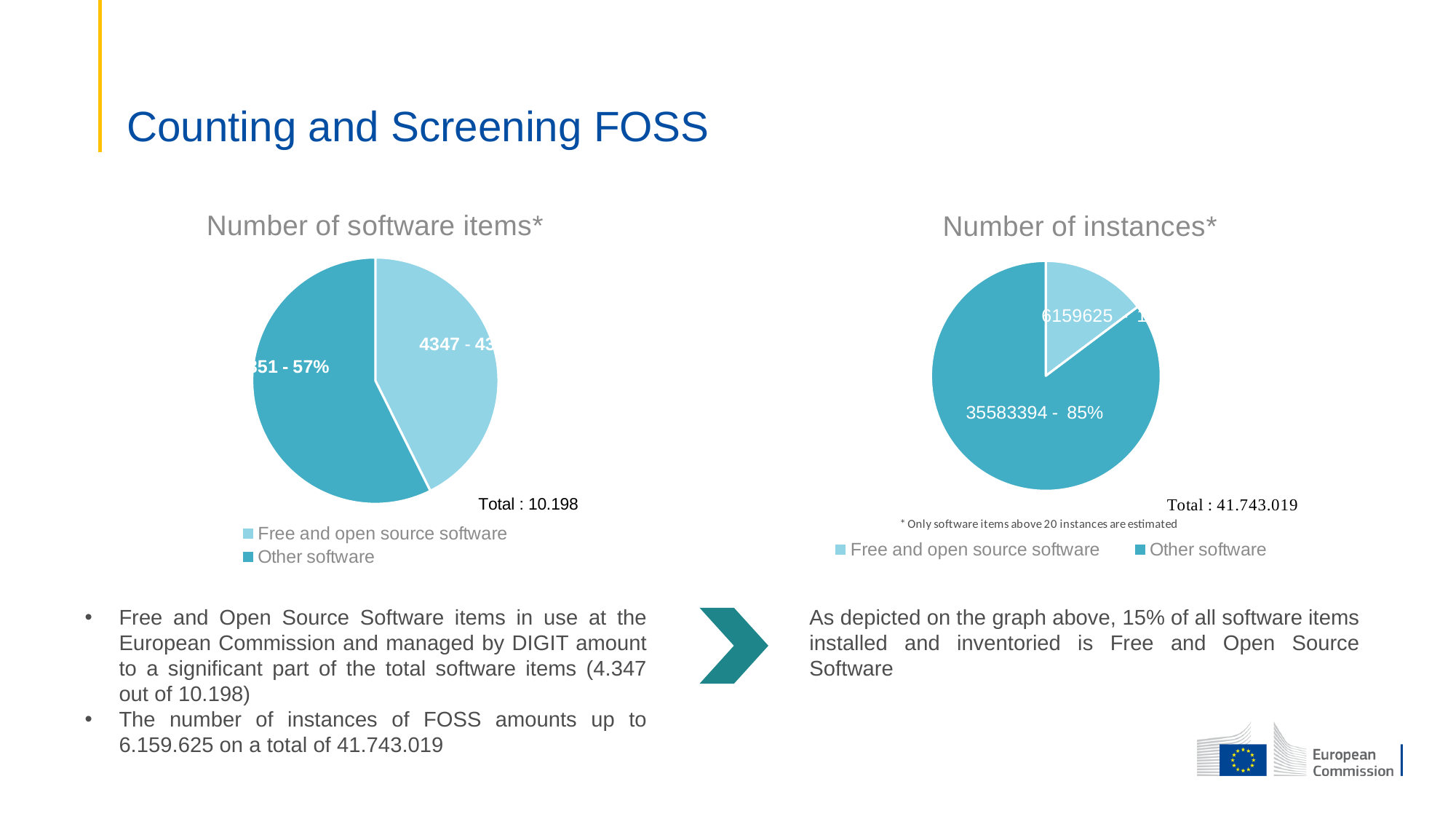

# Counting and Screening FOSS

[unsupported chart]

### Chart: Number of software items*

| Category |  |
|---|---|
| Free and open source software | 4347.0 |
| Other software | 5851.0 |
Free and Open Source Software items in use at the European Commission and managed by DIGIT amount to a significant part of the total software items (4.347 out of 10.198)
The number of instances of FOSS amounts up to 6.159.625 on a total of 41.743.019
As depicted on the graph above, 15% of all software items installed and inventoried is Free and Open Source Software